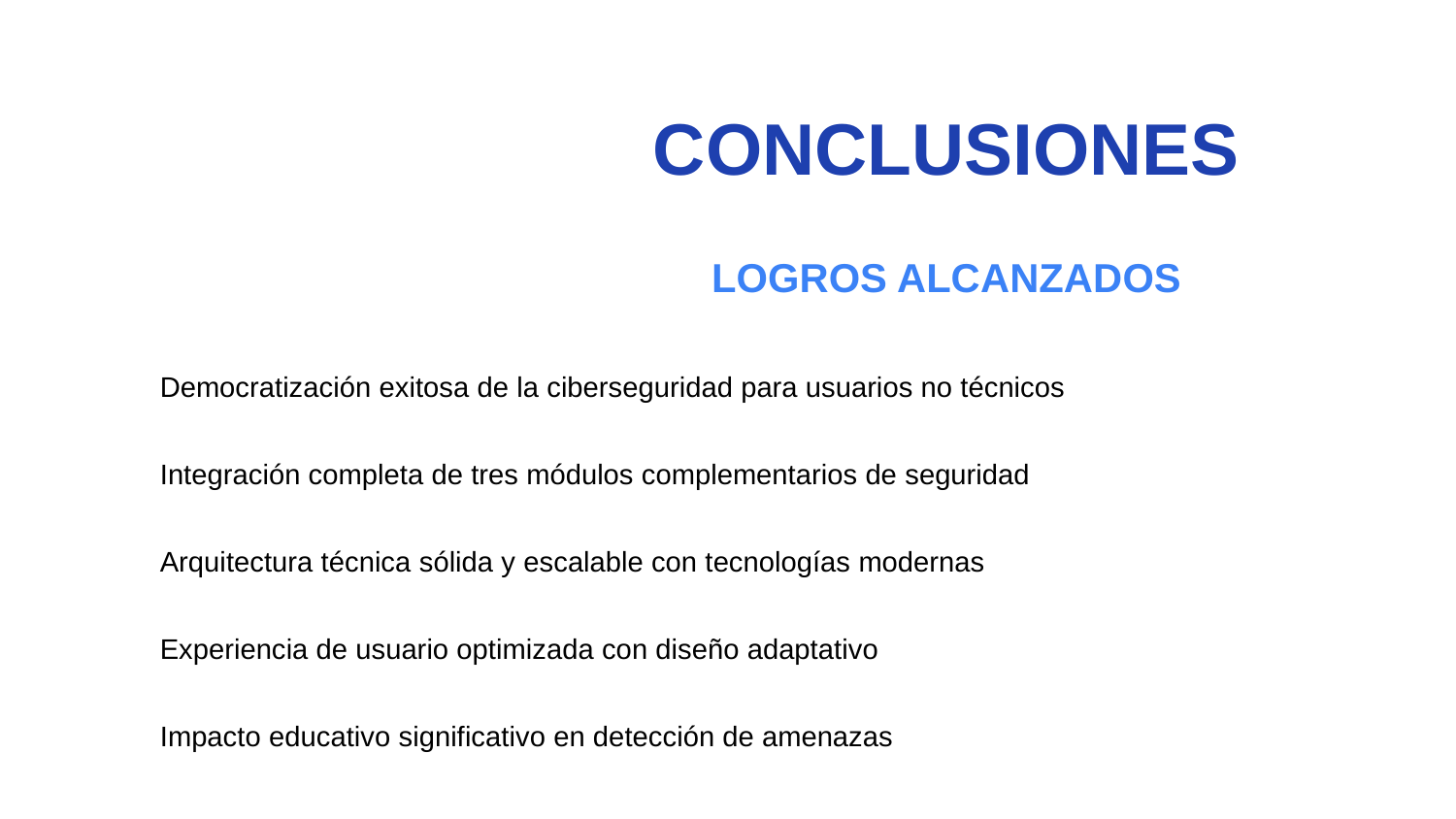

CONCLUSIONES
LOGROS ALCANZADOS
Democratización exitosa de la ciberseguridad para usuarios no técnicos
Integración completa de tres módulos complementarios de seguridad
Arquitectura técnica sólida y escalable con tecnologías modernas
Experiencia de usuario optimizada con diseño adaptativo
Impacto educativo significativo en detección de amenazas
PERSPECTIVAS FUTURAS
Expansión a versión empresarial • Integración con APIs de threat intelligence
Implementación como PWA • Certificación en ciberseguridad básica